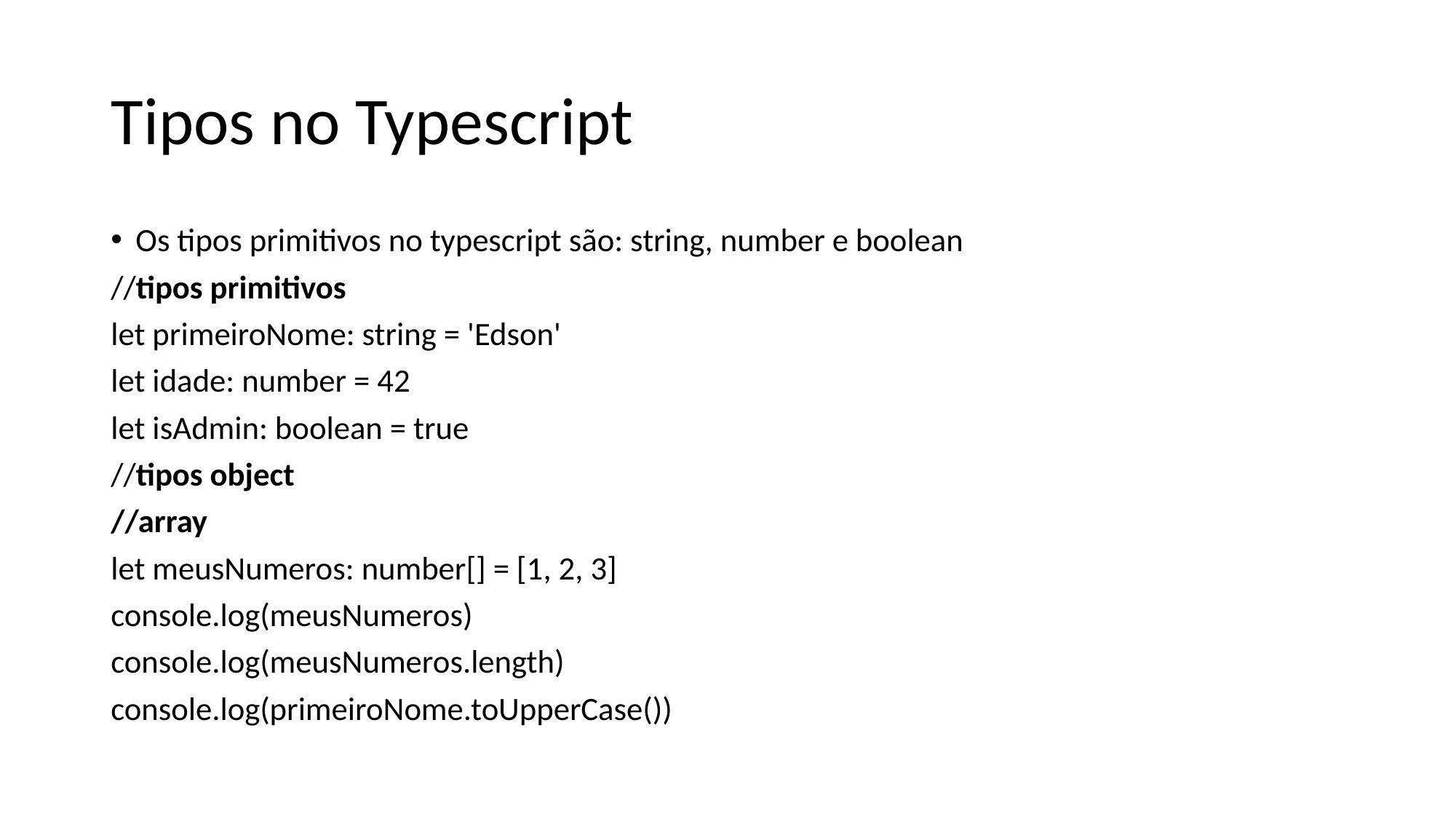

# Tipos no Typescript
Os tipos primitivos no typescript são: string, number e boolean
//tipos primitivos
let primeiroNome: string = 'Edson'
let idade: number = 42
let isAdmin: boolean = true
//tipos object
//array
let meusNumeros: number[] = [1, 2, 3]
console.log(meusNumeros)
console.log(meusNumeros.length)
console.log(primeiroNome.toUpperCase())